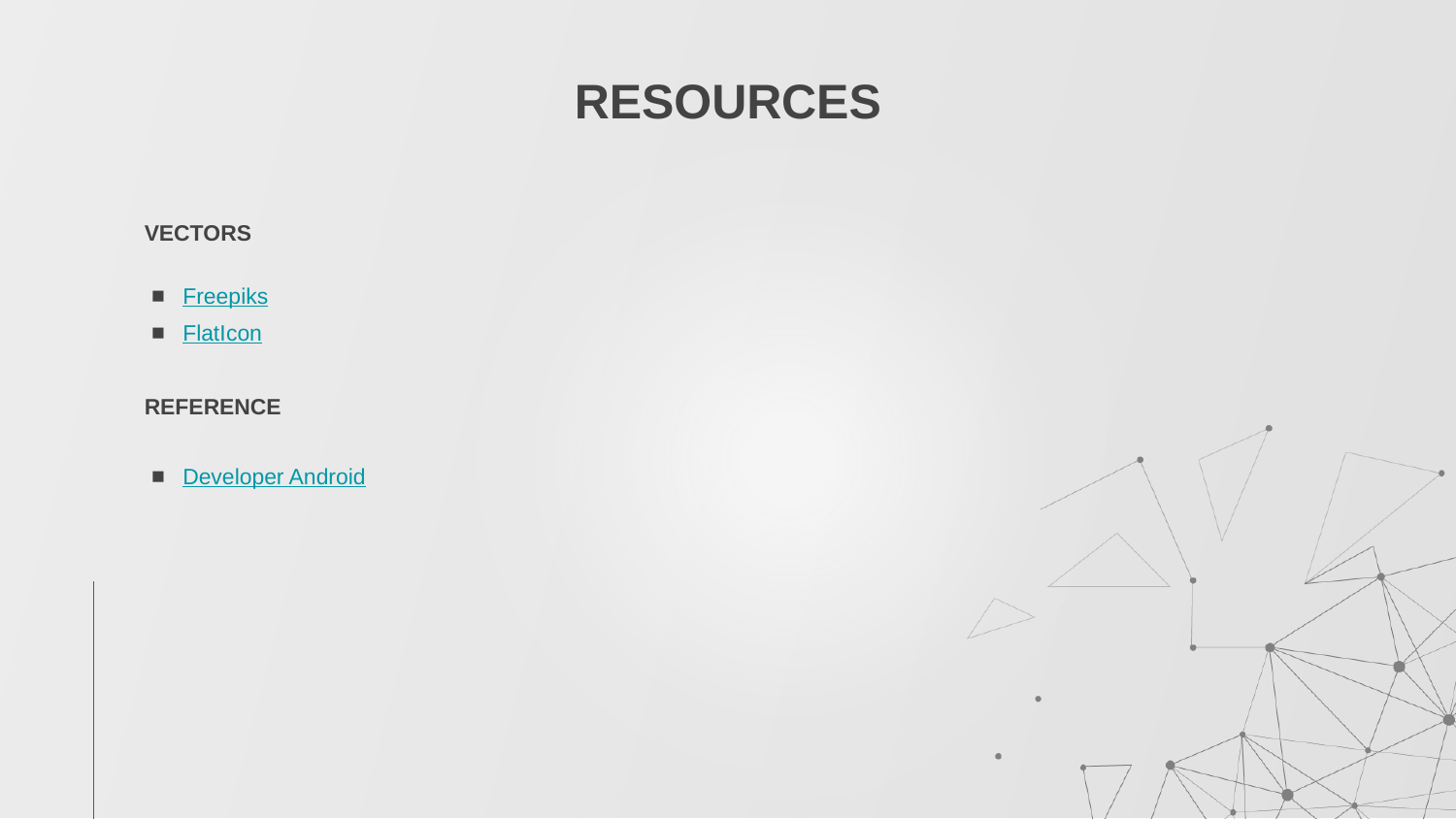

# RESOURCES

VECTORS
Freepiks
FlatIcon

REFERENCE

Developer Android